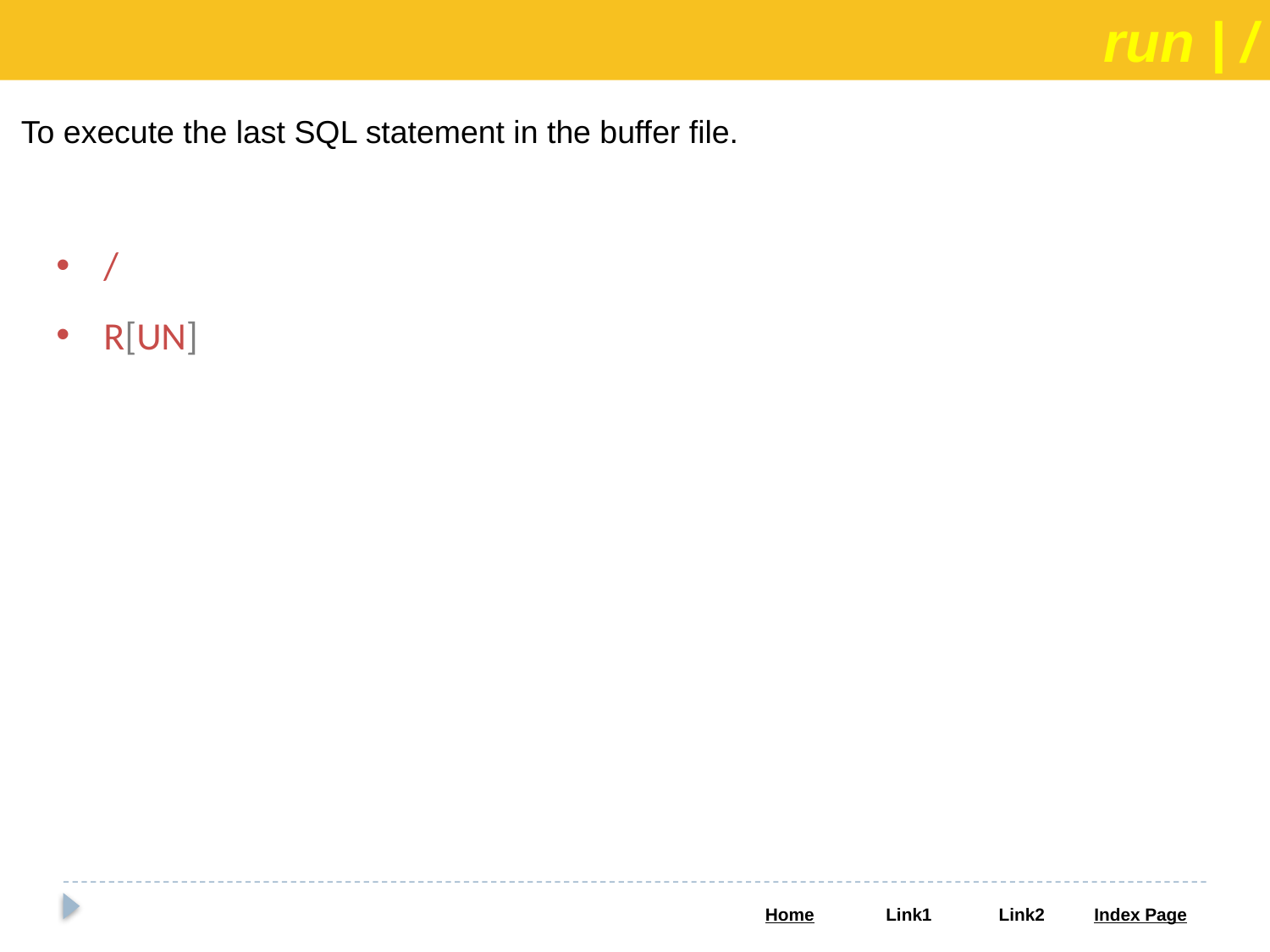

run | /
To execute the last SQL statement in the buffer file.
/
R[UN]